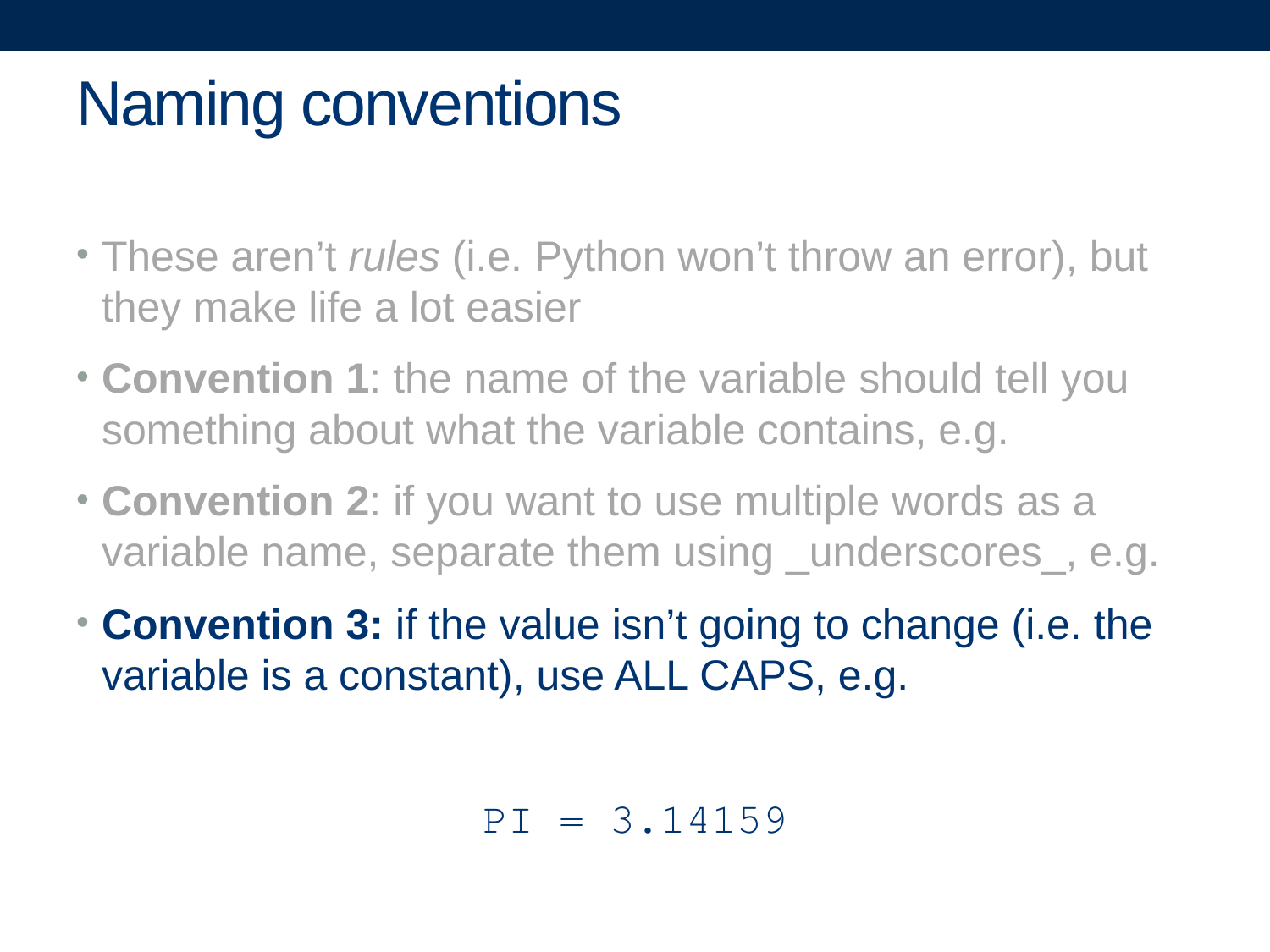

# Naming conventions
These aren’t rules (i.e. Python won’t throw an error), but they make life a lot easier
Convention 1: the name of the variable should tell you something about what the variable contains, e.g.
Convention 2: if you want to use multiple words as a variable name, separate them using _underscores_, e.g.
Convention 3: if the value isn’t going to change (i.e. the variable is a constant), use ALL CAPS, e.g.

PI = 3.14159